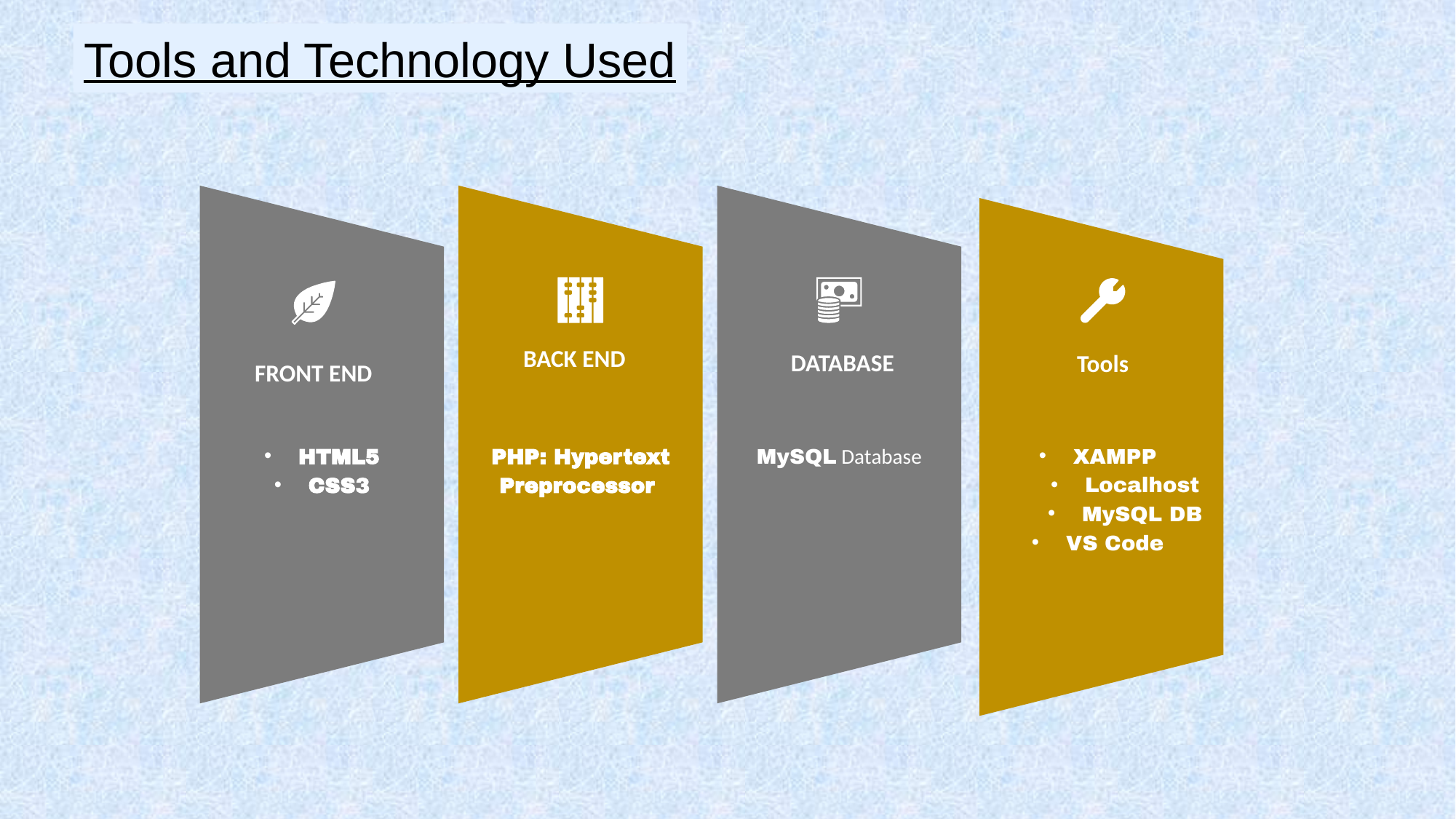

Tools and Technology Used

BACK END
DATABASE
Tools
FRONT END
HTML5
CSS3
PHP: Hypertext Preprocessor
MySQL Database
XAMPP
Localhost
MySQL DB
VS Code